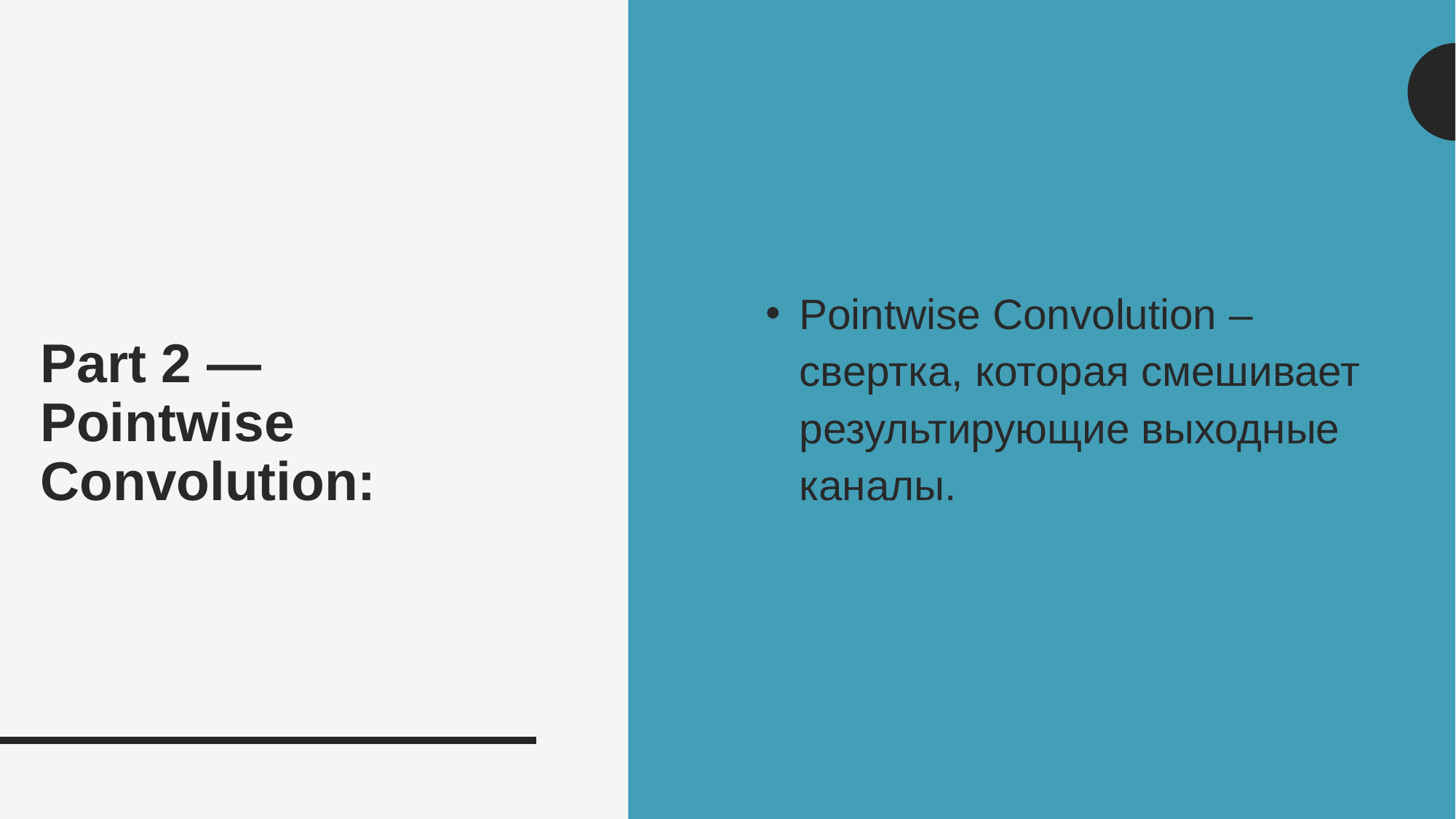

Pointwise Convolution – свертка, которая смешивает результирующие выходные каналы.
# Part 2 —
Pointwise Convolution: